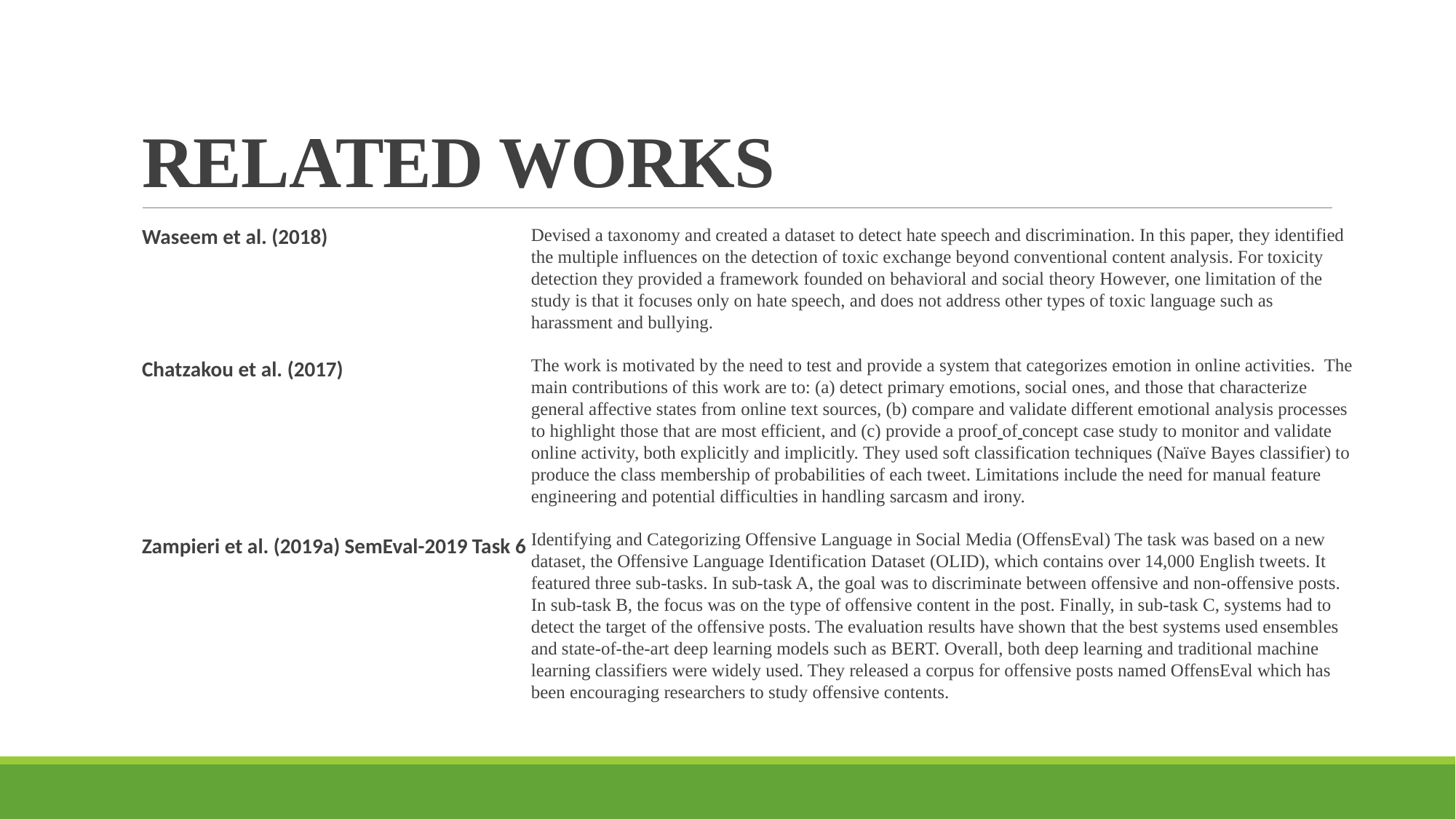

# RELATED WORKS
Devised a taxonomy and created a dataset to detect hate speech and discrimination. In this paper, they identified the multiple influences on the detection of toxic exchange beyond conventional content analysis. For toxicity detection they provided a framework founded on behavioral and social theory However, one limitation of the study is that it focuses only on hate speech, and does not address other types of toxic language such as harassment and bullying.
The work is motivated by the need to test and provide a system that categorizes emotion in online activities.  The main contributions of this work are to: (a) detect primary emotions, social ones, and those that characterize general affective states from online text sources, (b) compare and validate different emotional analysis processes to highlight those that are most efficient, and (c) provide a proof of concept case study to monitor and validate online activity, both explicitly and implicitly. They used soft classification techniques (Naïve Bayes classifier) to produce the class membership of probabilities of each tweet. Limitations include the need for manual feature engineering and potential difficulties in handling sarcasm and irony.
Identifying and Categorizing Offensive Language in Social Media (OffensEval) The task was based on a new dataset, the Offensive Language Identification Dataset (OLID), which contains over 14,000 English tweets. It featured three sub-tasks. In sub-task A, the goal was to discriminate between offensive and non-offensive posts. In sub-task B, the focus was on the type of offensive content in the post. Finally, in sub-task C, systems had to detect the target of the offensive posts. The evaluation results have shown that the best systems used ensembles and state-of-the-art deep learning models such as BERT. Overall, both deep learning and traditional machine learning classifiers were widely used. They released a corpus for offensive posts named OffensEval which has been encouraging researchers to study offensive contents.

Waseem et al. (2018)

Chatzakou et al. (2017)

Zampieri et al. (2019a) SemEval-2019 Task 6